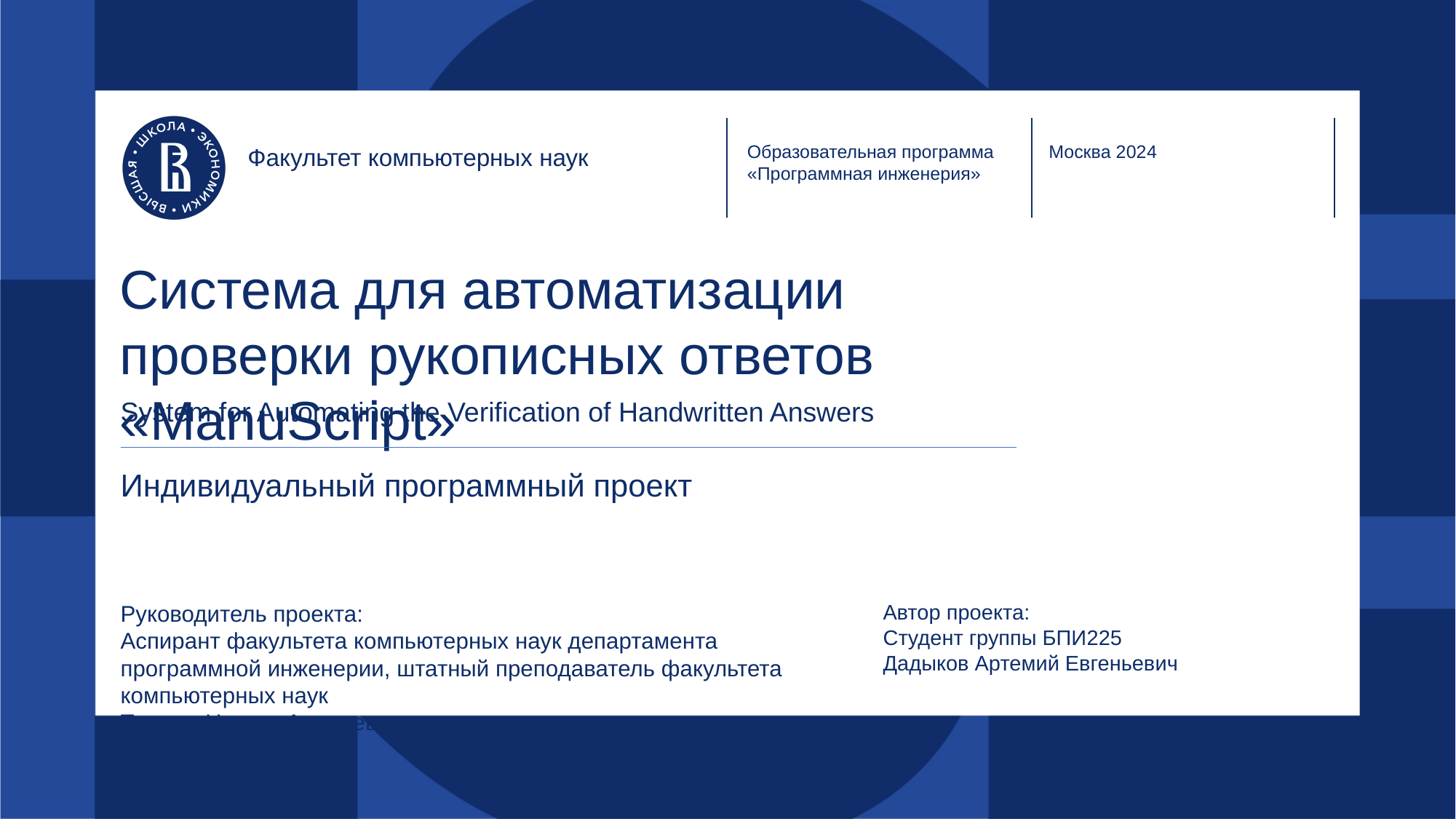

Образовательная программа
«Программная инженерия»
Москва 2024
Факультет компьютерных наук
# Система для автоматизации проверки рукописных ответов «ManuScript»
System for Automating the Verification of Handwritten Answers
Индивидуальный программный проект
Руководитель проекта:
Аспирант факультета компьютерных наук департамента программной инженерии, штатный преподаватель факультета компьютерных наук
Терлыч Никита Андреевич
Автор проекта:
Студент группы БПИ225
Дадыков Артемий Евгеньевич